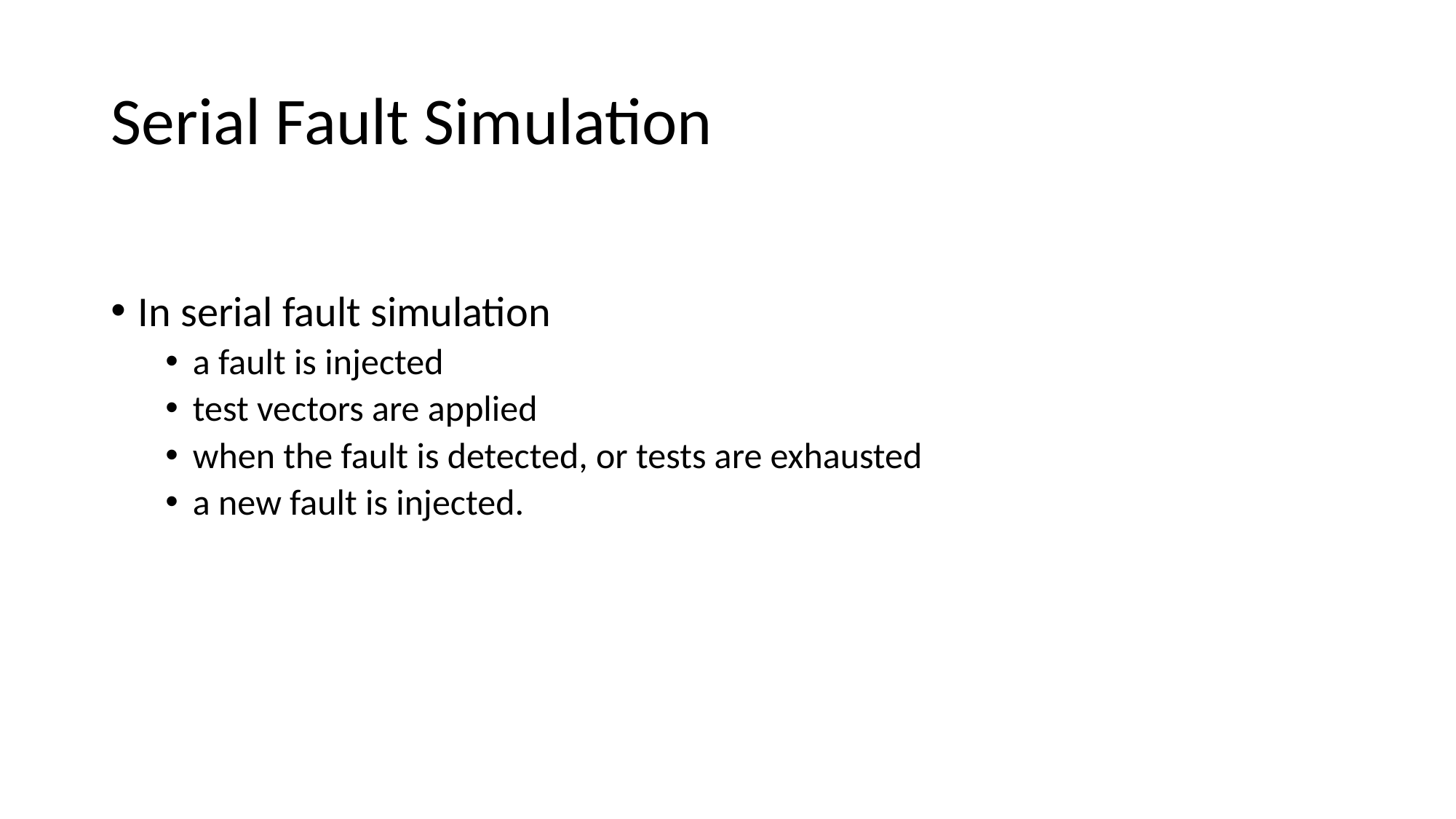

# Serial Fault Simulation

In serial fault simulation
a fault is injected
test vectors are applied
when the fault is detected, or tests are exhausted
a new fault is injected.